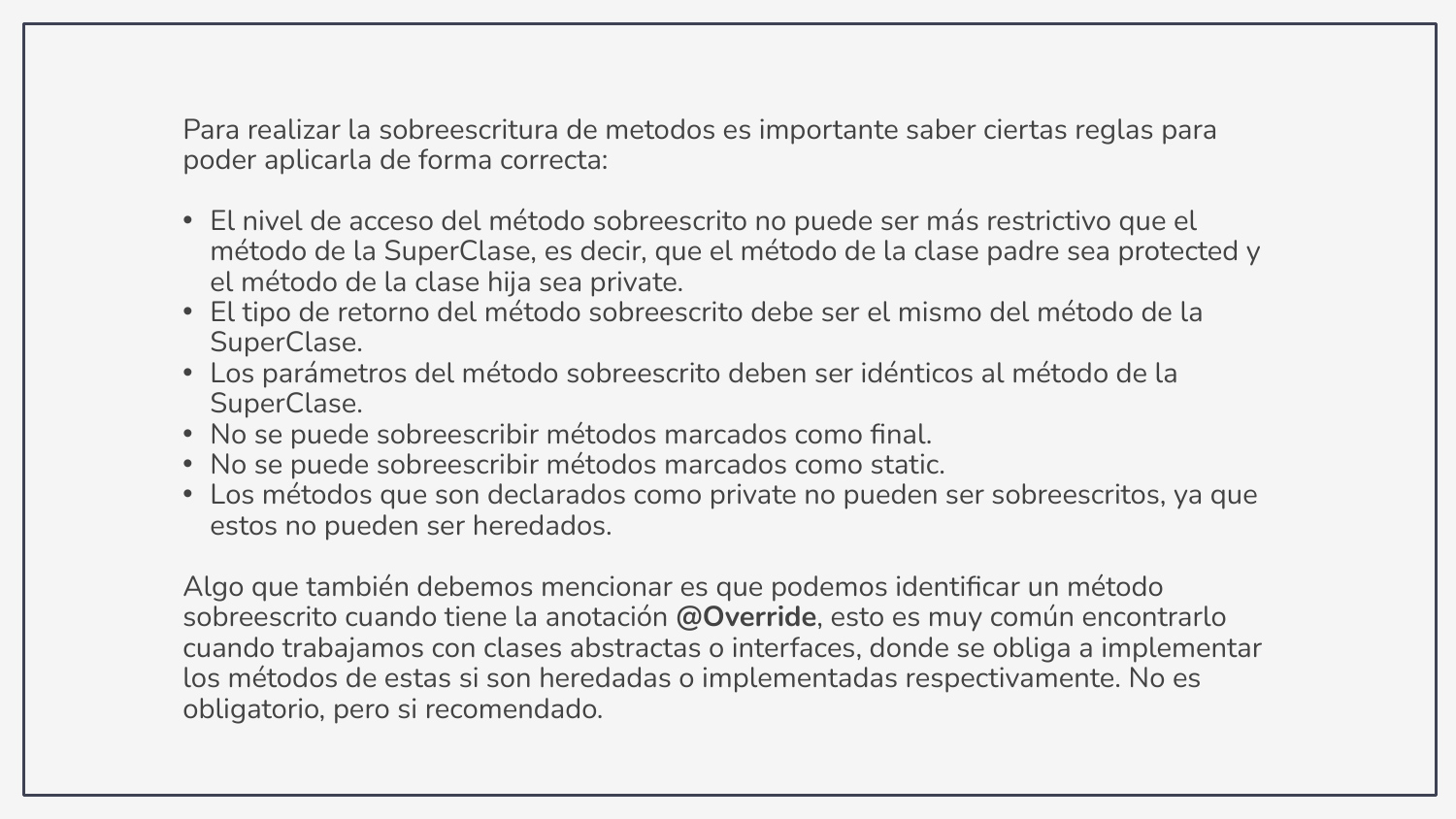

Para realizar la sobreescritura de metodos es importante saber ciertas reglas para poder aplicarla de forma correcta:

El nivel de acceso del método sobreescrito no puede ser más restrictivo que el método de la SuperClase, es decir, que el método de la clase padre sea protected y el método de la clase hija sea private.
El tipo de retorno del método sobreescrito debe ser el mismo del método de la SuperClase.
Los parámetros del método sobreescrito deben ser idénticos al método de la SuperClase.
No se puede sobreescribir métodos marcados como final.
No se puede sobreescribir métodos marcados como static.
Los métodos que son declarados como private no pueden ser sobreescritos, ya que estos no pueden ser heredados.

Algo que también debemos mencionar es que podemos identificar un método sobreescrito cuando tiene la anotación @Override, esto es muy común encontrarlo cuando trabajamos con clases abstractas o interfaces, donde se obliga a implementar los métodos de estas si son heredadas o implementadas respectivamente. No es obligatorio, pero si recomendado.